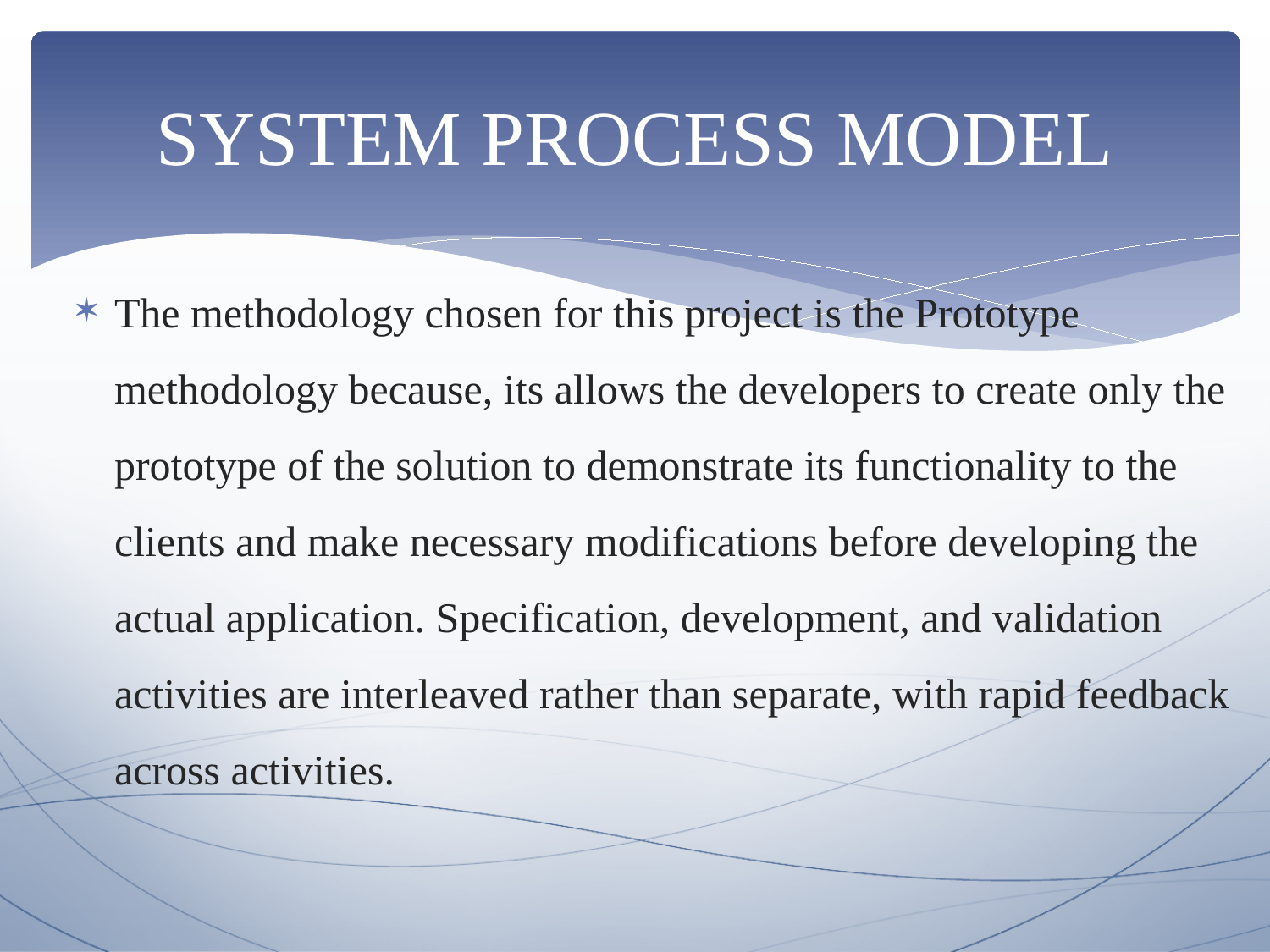

# SYSTEM PROCESS MODEL
The methodology chosen for this project is the Prototype methodology because, its allows the developers to create only the prototype of the solution to demonstrate its functionality to the clients and make necessary modifications before developing the actual application. Specification, development, and validation activities are interleaved rather than separate, with rapid feedback across activities.